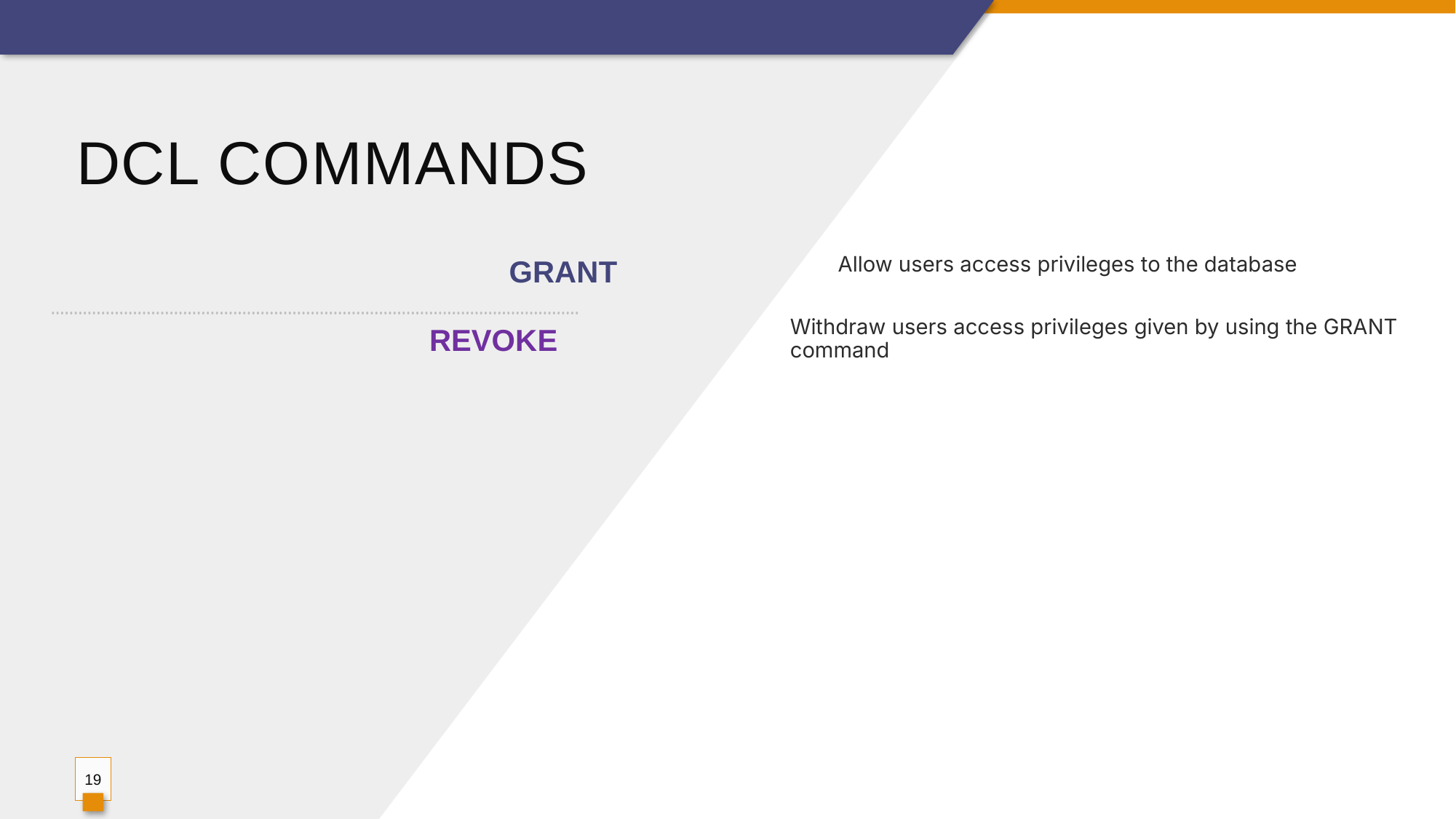

# DCL Commands
Allow users access privileges to the database
GRANT
Withdraw users access privileges given by using the GRANT command
REVOKE
19